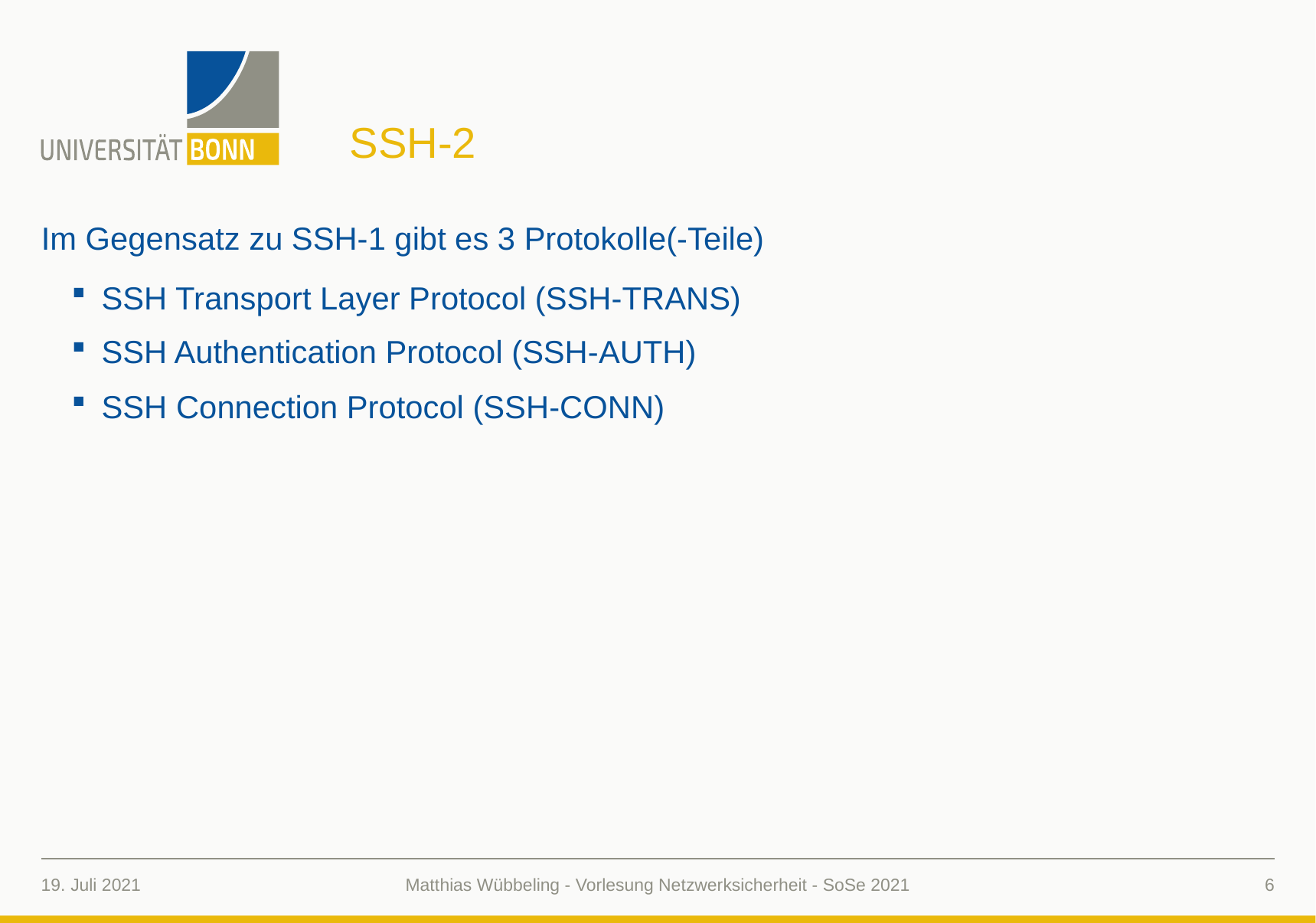

# SSH-2
Im Gegensatz zu SSH-1 gibt es 3 Protokolle(-Teile)
SSH Transport Layer Protocol (SSH-TRANS)
SSH Authentication Protocol (SSH-AUTH)
SSH Connection Protocol (SSH-CONN)

19. Juli 2021
6
Matthias Wübbeling - Vorlesung Netzwerksicherheit - SoSe 2021